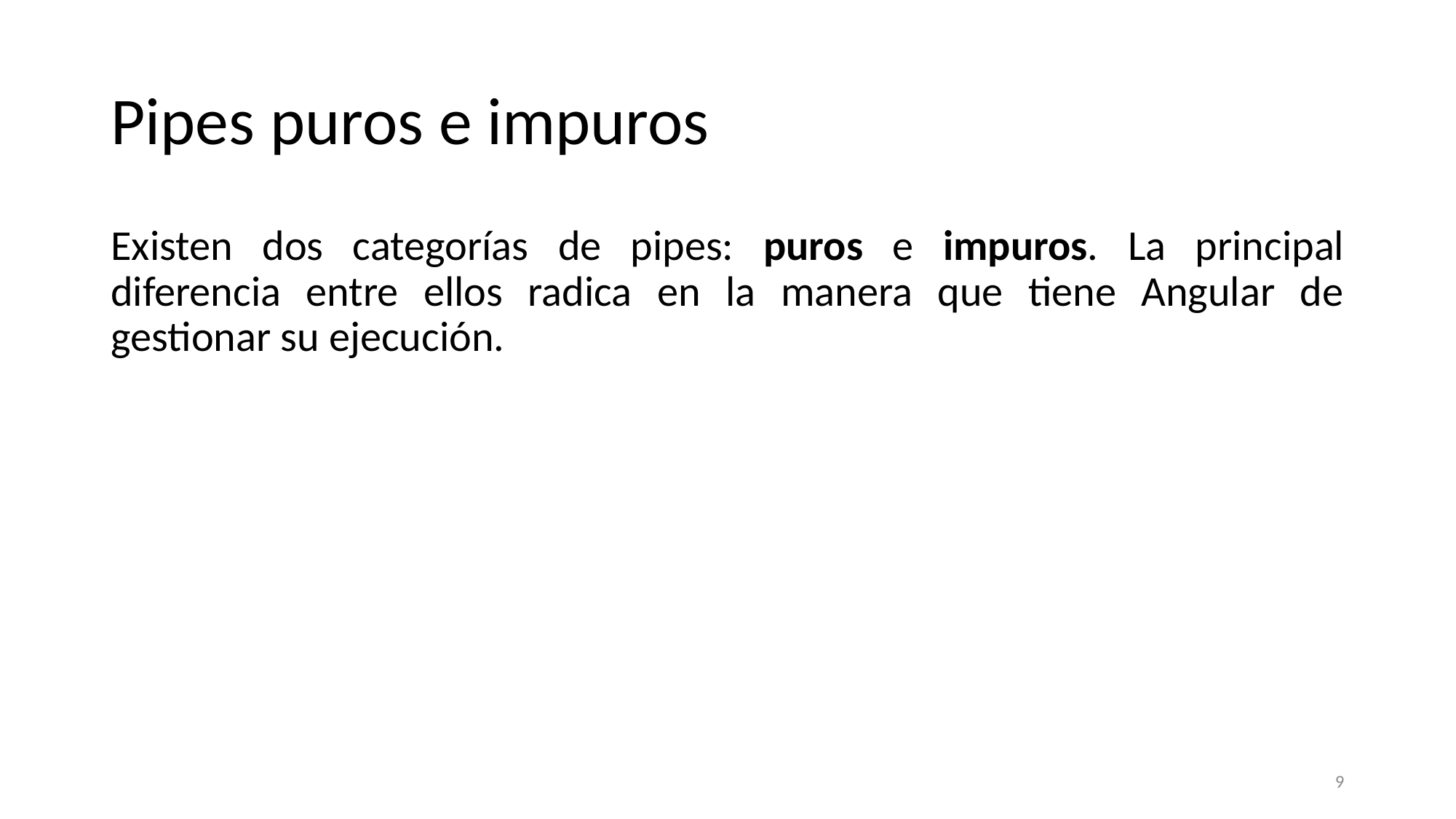

# Pipes puros e impuros
Existen dos categorías de pipes: puros e impuros. La principal diferencia entre ellos radica en la manera que tiene Angular de gestionar su ejecución.

9